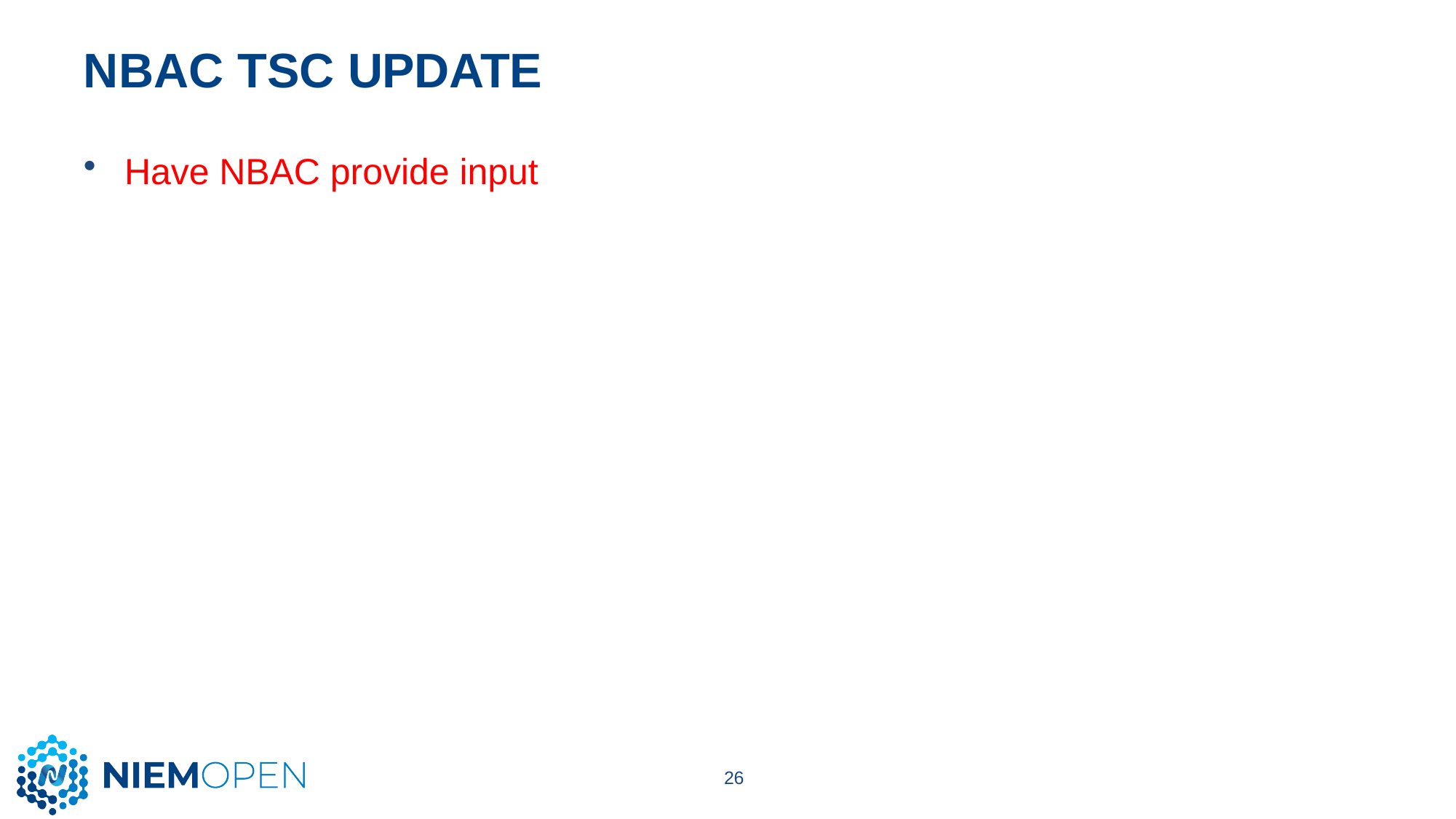

# NBAC TSC UPDATE
Have NBAC provide input
26